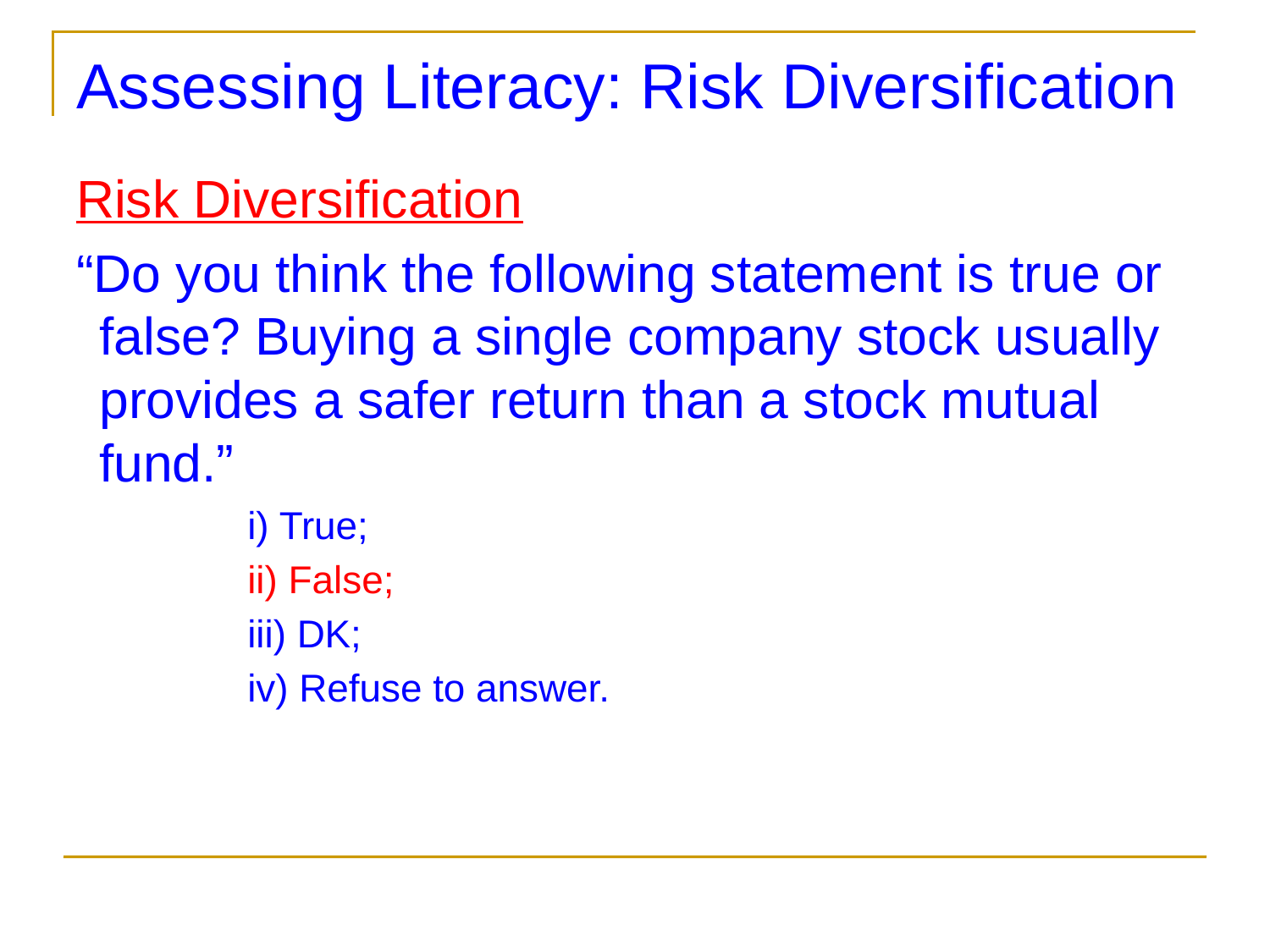

# Assessing Literacy: Risk Diversification
Risk Diversification
“Do you think the following statement is true or false? Buying a single company stock usually provides a safer return than a stock mutual fund.”
i) True;
ii) False;
iii) DK;
iv) Refuse to answer.